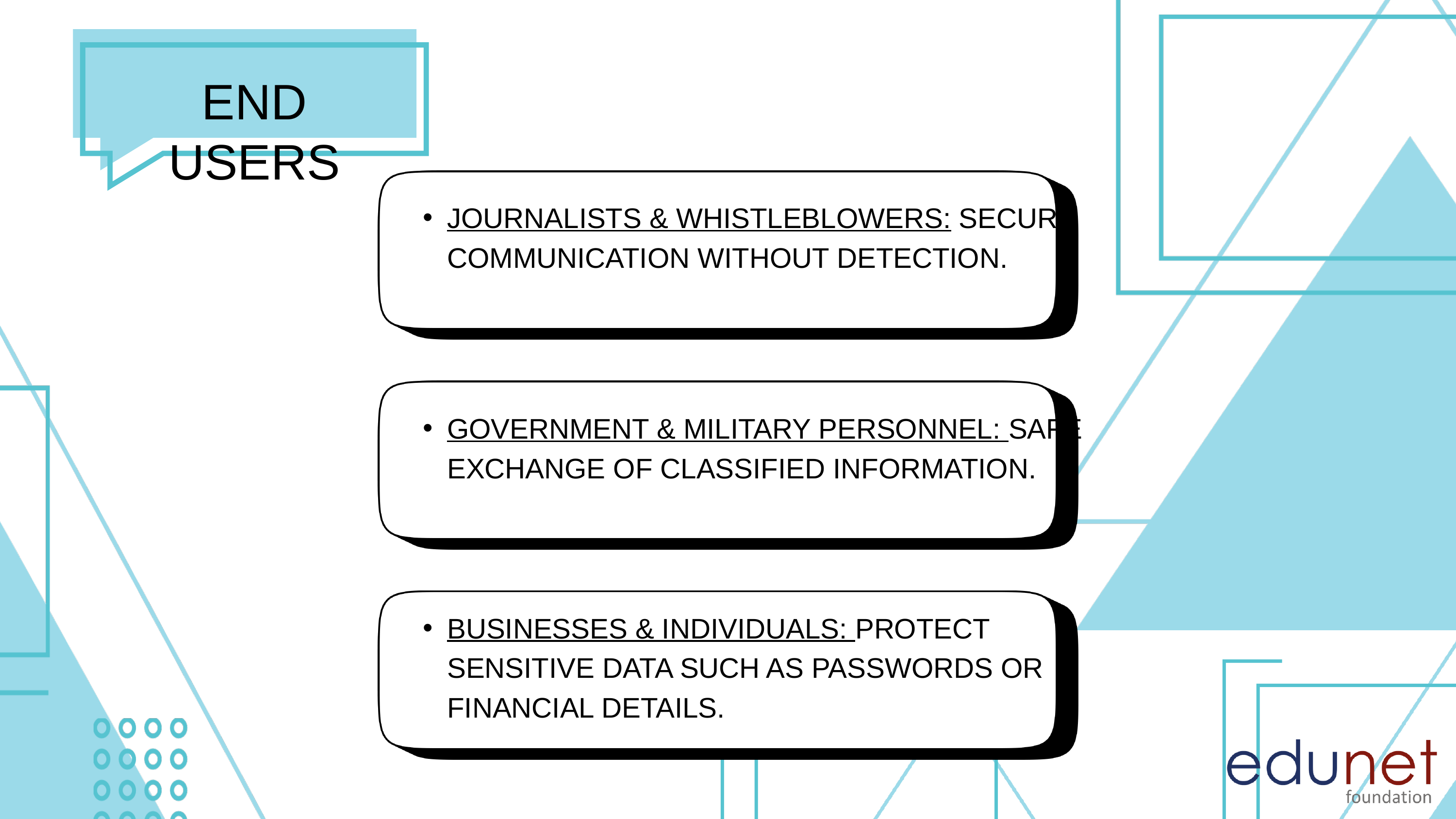

END USERS

JOURNALISTS & WHISTLEBLOWERS: SECURE COMMUNICATION WITHOUT DETECTION.

GOVERNMENT & MILITARY PERSONNEL: SAFE EXCHANGE OF CLASSIFIED INFORMATION.

BUSINESSES & INDIVIDUALS: PROTECT SENSITIVE DATA SUCH AS PASSWORDS OR FINANCIAL DETAILS.